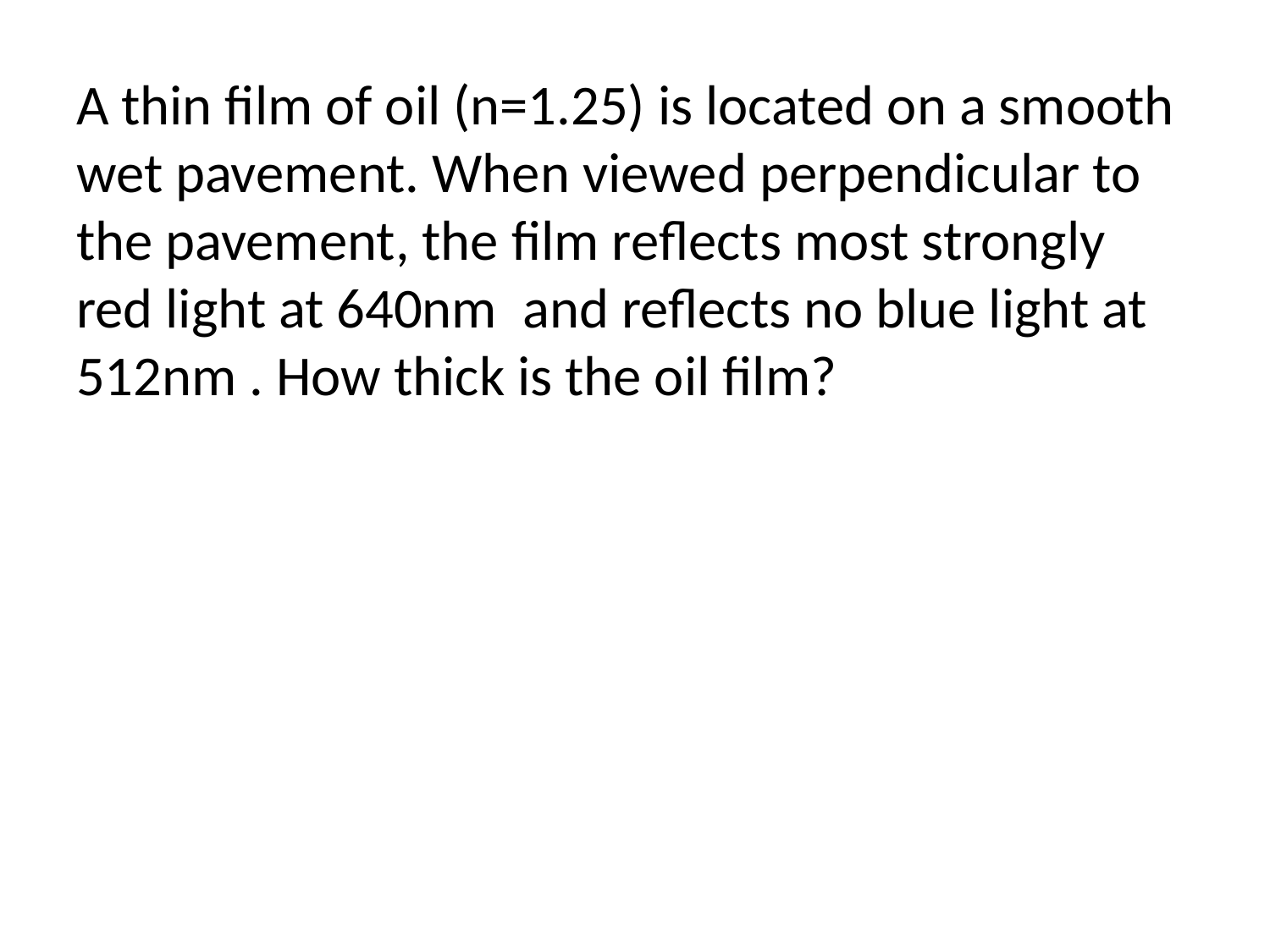

A thin film of oil (n=1.25) is located on a smooth wet pavement. When viewed perpendicular to the pavement, the film reflects most strongly red light at 640nm  and reflects no blue light at 512nm . How thick is the oil film?